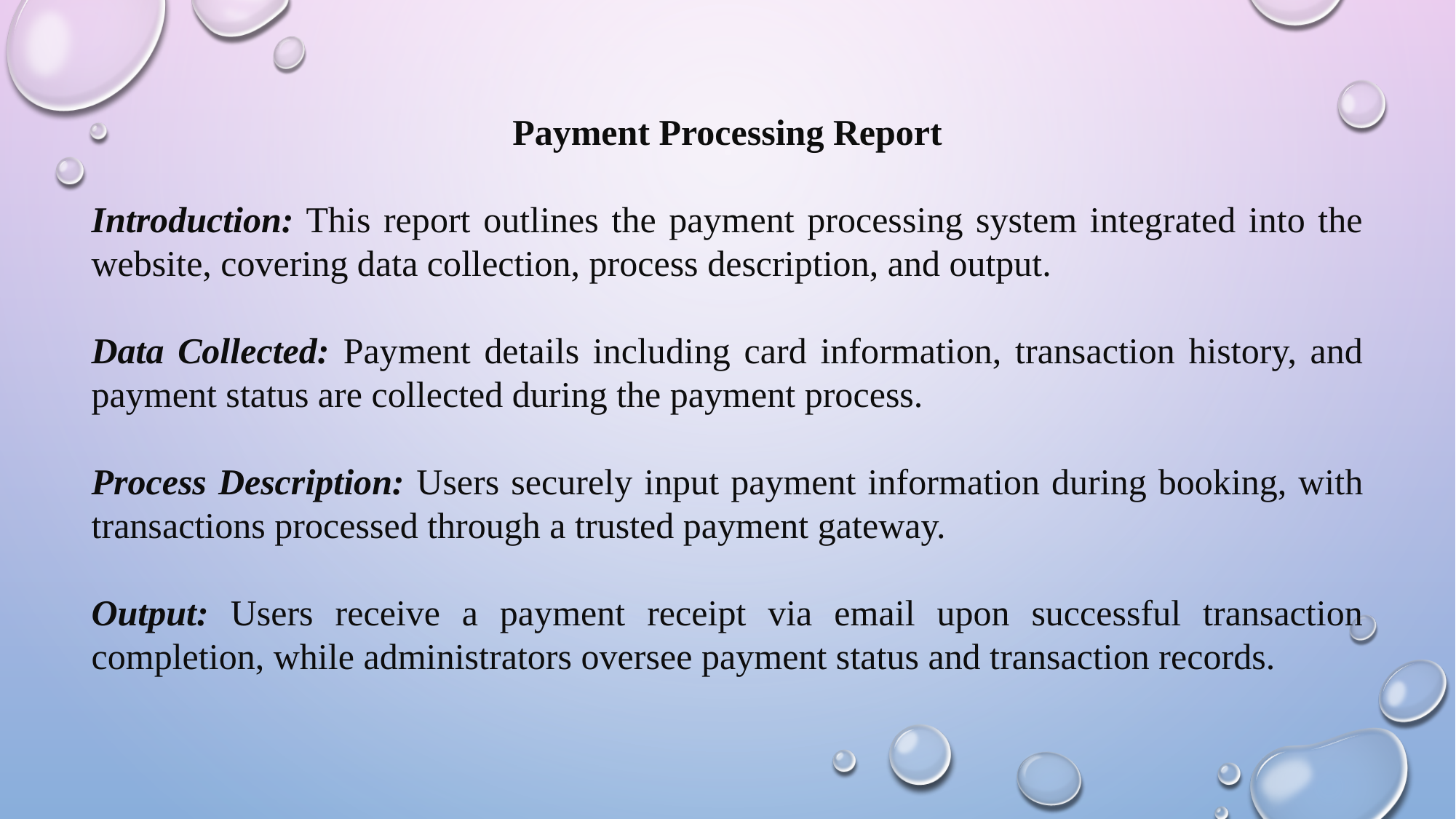

Payment Processing Report

Introduction: This report outlines the payment processing system integrated into the website, covering data collection, process description, and output.

Data Collected: Payment details including card information, transaction history, and payment status are collected during the payment process.

Process Description: Users securely input payment information during booking, with transactions processed through a trusted payment gateway.

Output: Users receive a payment receipt via email upon successful transaction completion, while administrators oversee payment status and transaction records.